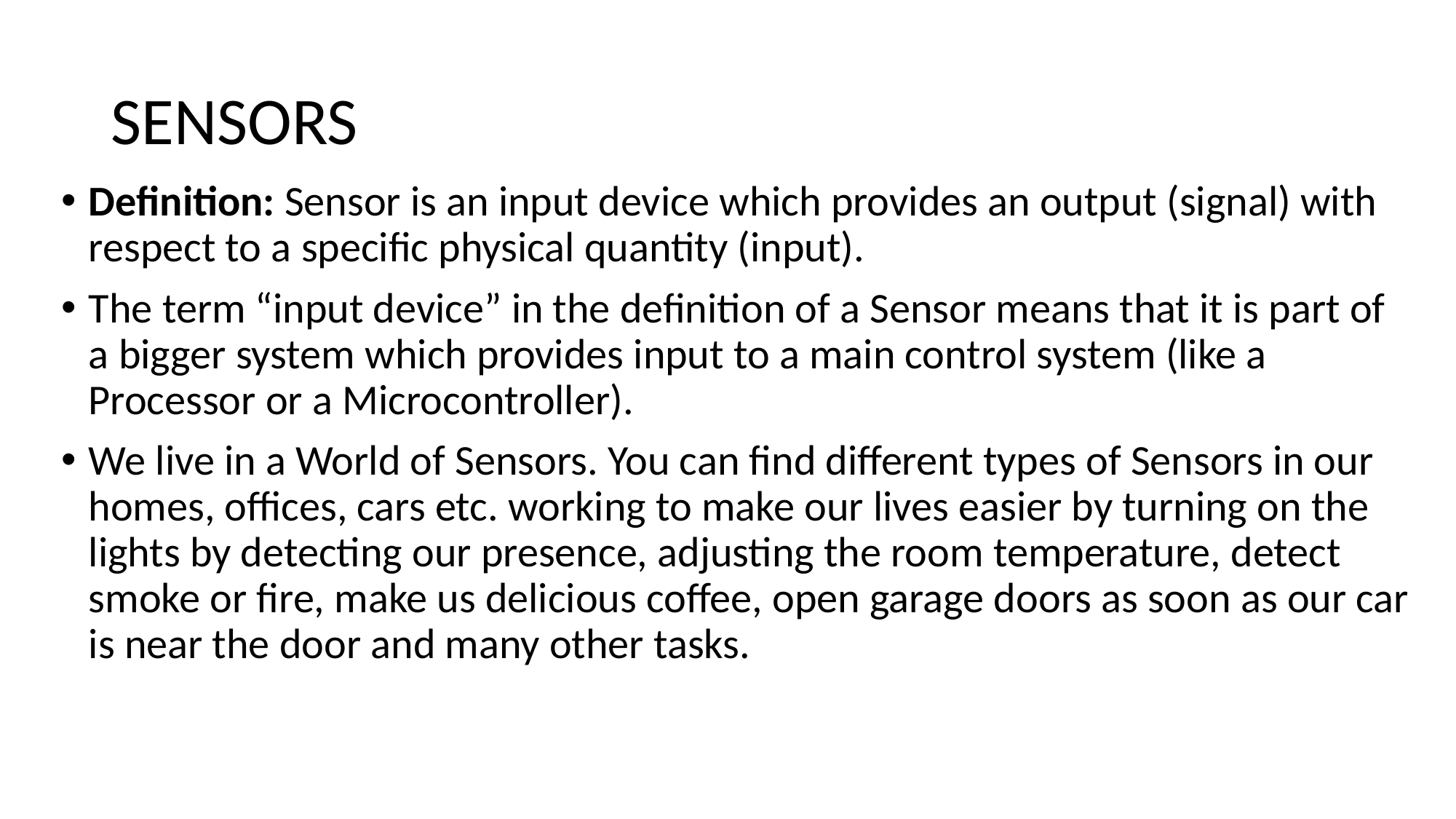

# SENSORS
Definition: Sensor is an input device which provides an output (signal) with respect to a specific physical quantity (input).
The term “input device” in the definition of a Sensor means that it is part of a bigger system which provides input to a main control system (like a Processor or a Microcontroller).
We live in a World of Sensors. You can find different types of Sensors in our homes, offices, cars etc. working to make our lives easier by turning on the lights by detecting our presence, adjusting the room temperature, detect smoke or fire, make us delicious coffee, open garage doors as soon as our car is near the door and many other tasks.